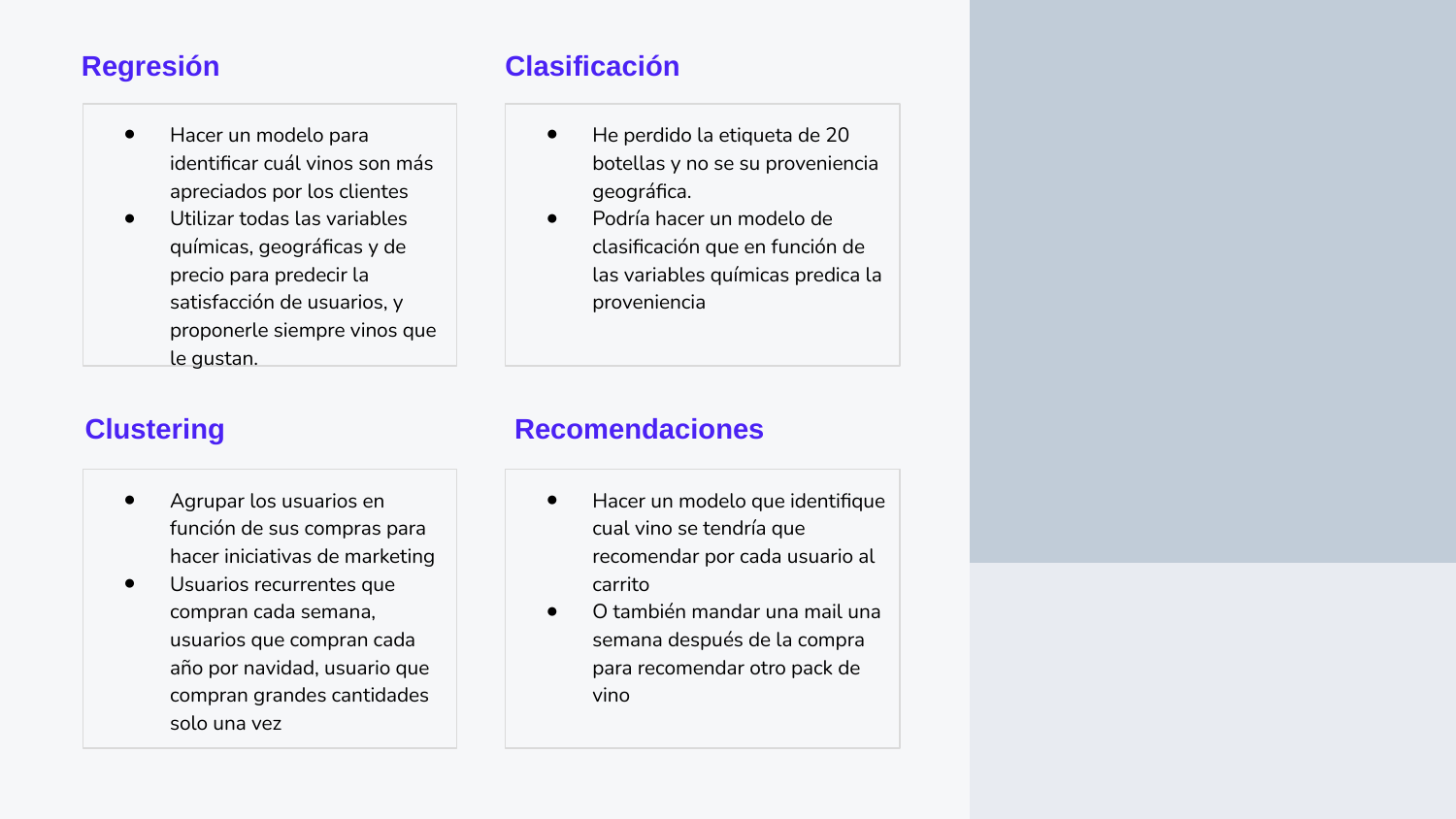

Regresión
Clasificación
Hacer un modelo para identificar cuál vinos son más apreciados por los clientes
Utilizar todas las variables químicas, geográficas y de precio para predecir la satisfacción de usuarios, y proponerle siempre vinos que le gustan.
He perdido la etiqueta de 20 botellas y no se su proveniencia geográfica.
Podría hacer un modelo de clasificación que en función de las variables químicas predica la proveniencia
Clustering
Recomendaciones
Agrupar los usuarios en función de sus compras para hacer iniciativas de marketing
Usuarios recurrentes que compran cada semana, usuarios que compran cada año por navidad, usuario que compran grandes cantidades solo una vez
Hacer un modelo que identifique cual vino se tendría que recomendar por cada usuario al carrito
O también mandar una mail una semana después de la compra para recomendar otro pack de vino